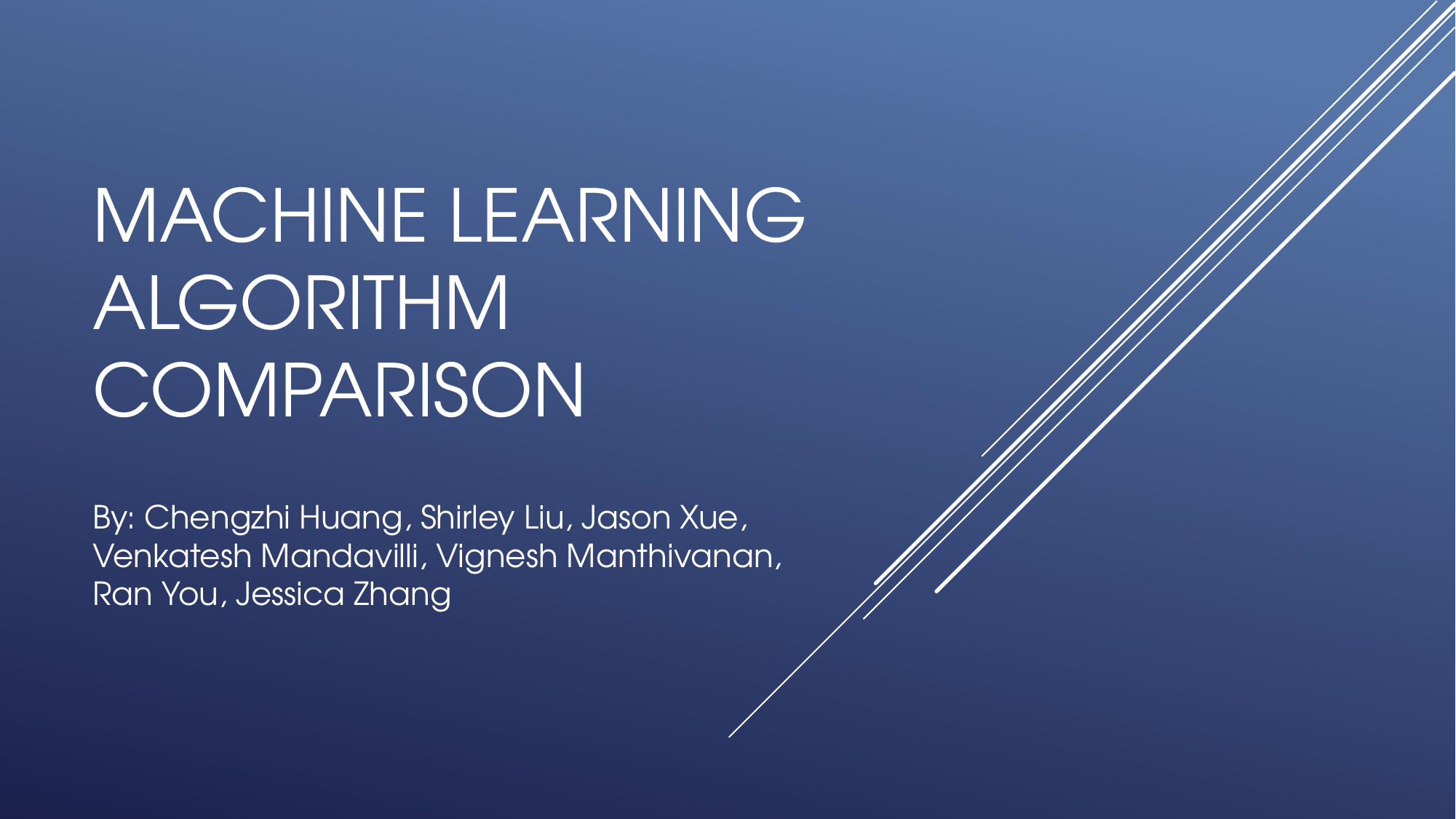

# Machine Learning algorithm comparison
By: Chengzhi Huang, Shirley Liu, Jason Xue, Venkatesh Mandavilli, Vignesh Manthivanan, Ran You, Jessica Zhang